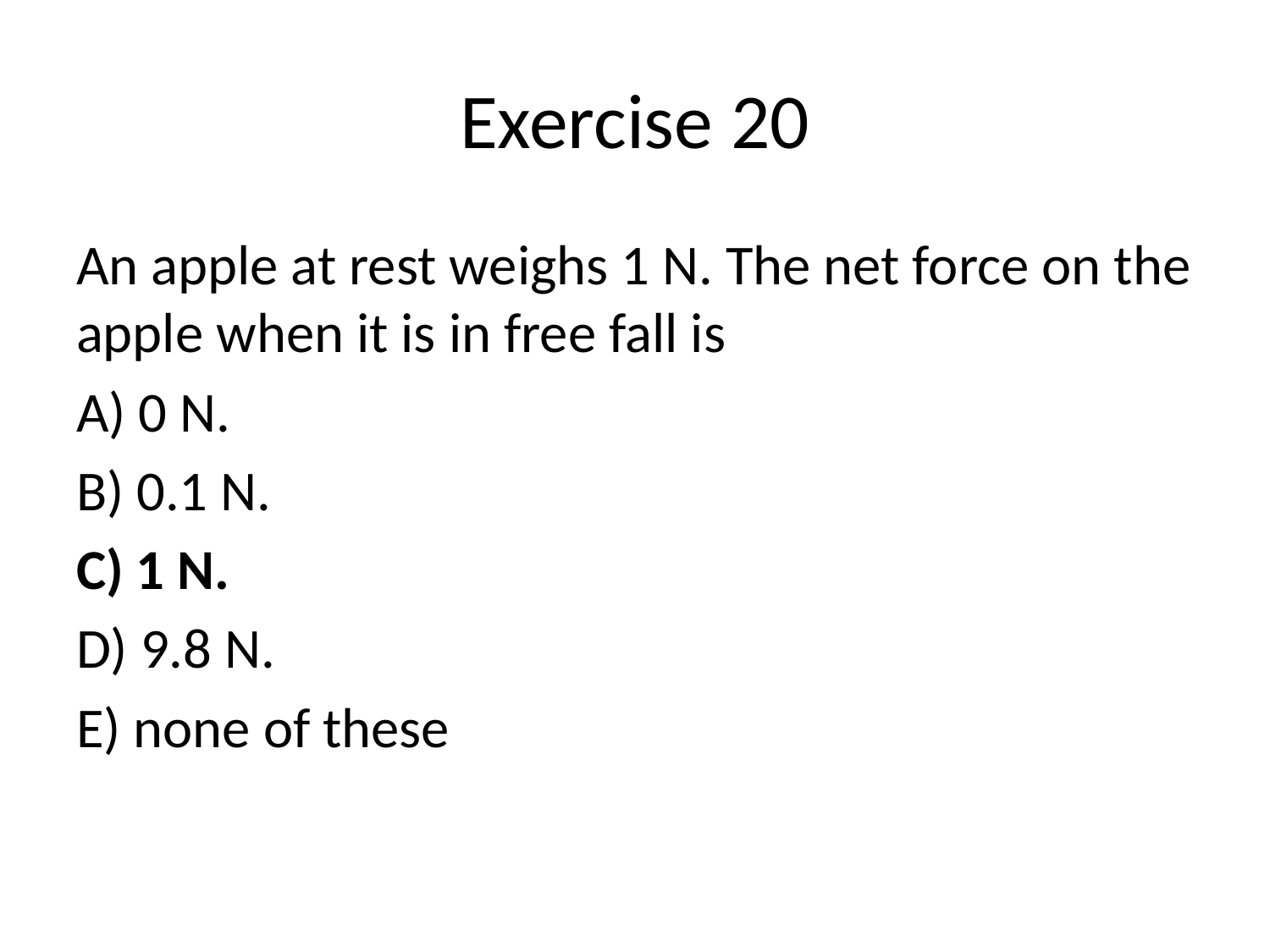

# Exercise 20
An apple at rest weighs 1 N. The net force on the apple when it is in free fall is
A) 0 N.
B) 0.1 N.
C) 1 N.
D) 9.8 N.
E) none of these